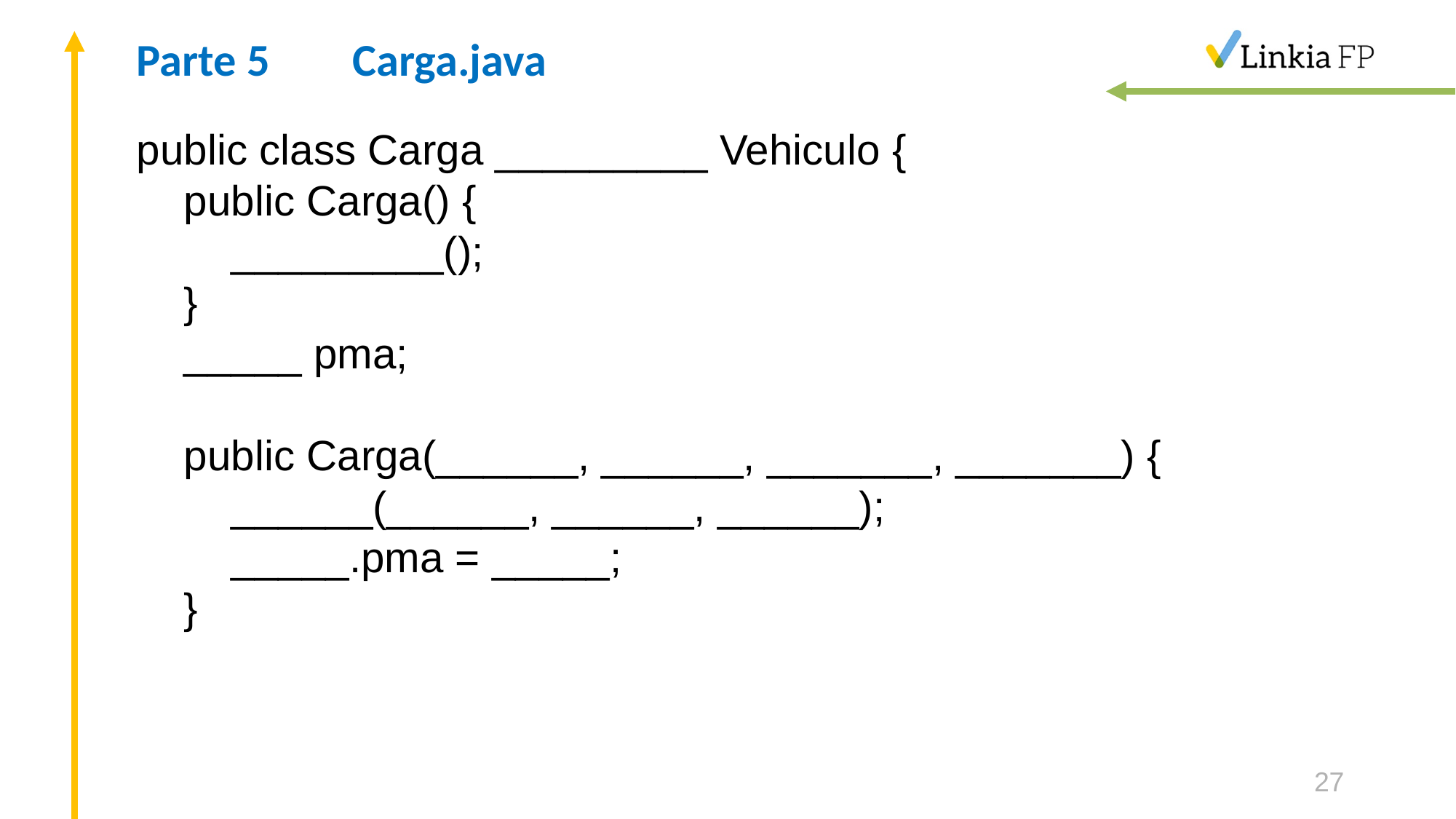

# Parte 5        Carga.java
public class Carga _________ Vehiculo {
    public Carga() {
        _________();
    }
    _____ pma;

    public Carga(______, ______, _______, _______) {
        ______(______, ______, ______);
        _____.pma = _____;
    }

27